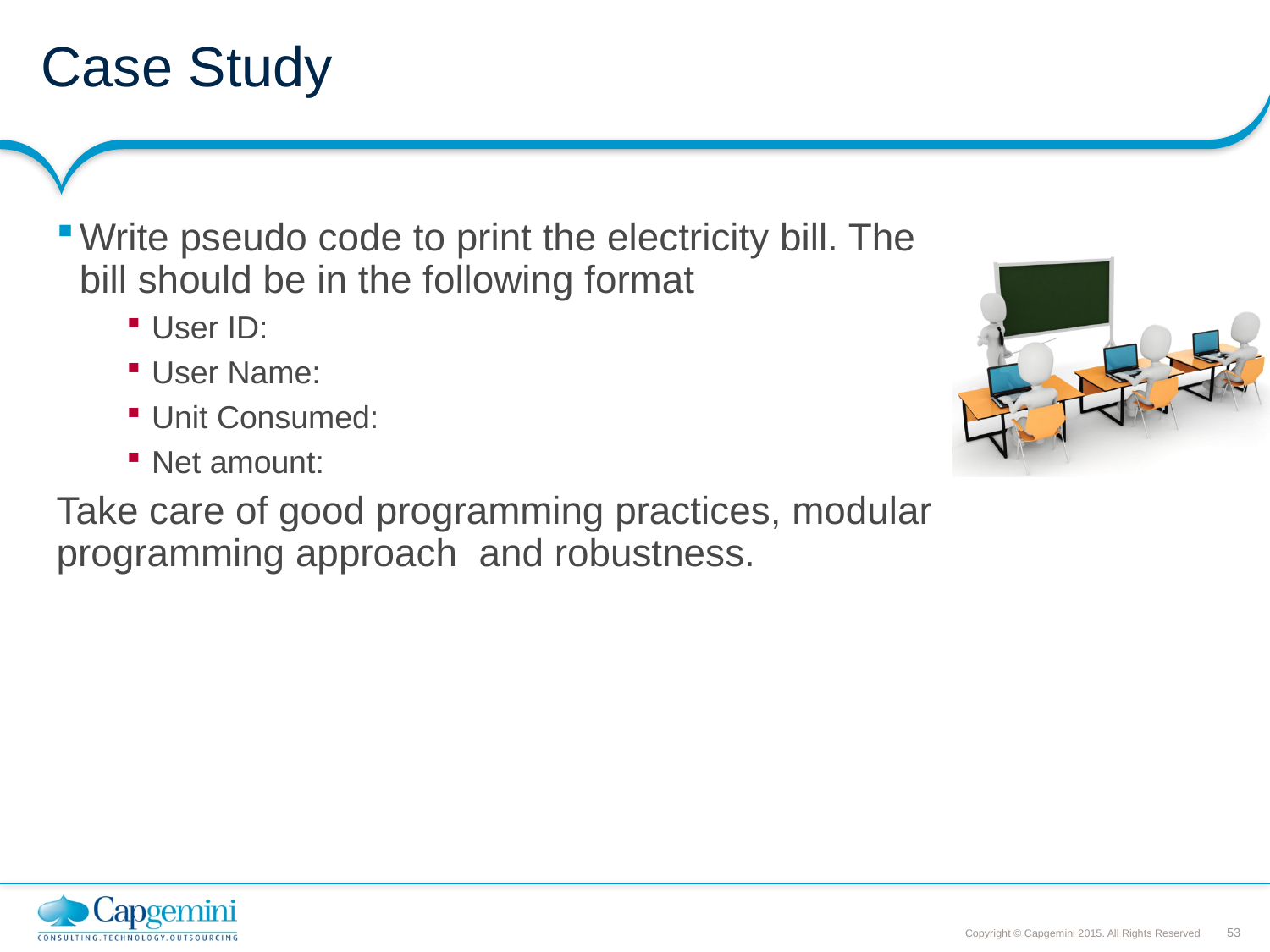

# Case Study
Write pseudo code to print the electricity bill. The bill should be in the following format
User ID:
User Name:
Unit Consumed:
Net amount:
Take care of good programming practices, modular programming approach  and robustness.